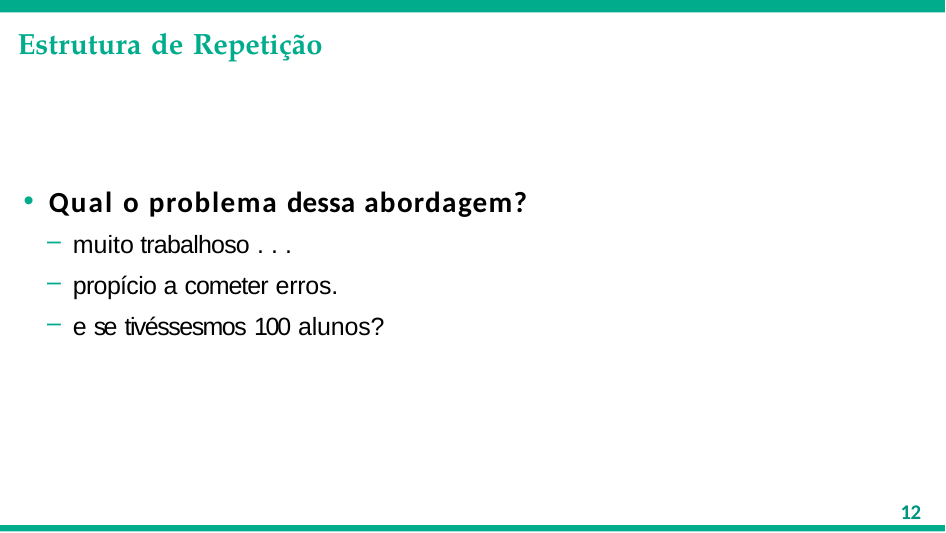

# Estrutura de Repetição
Qual o problema dessa abordagem?
muito trabalhoso . . .
propício a cometer erros.
e se tivéssesmos 100 alunos?
12